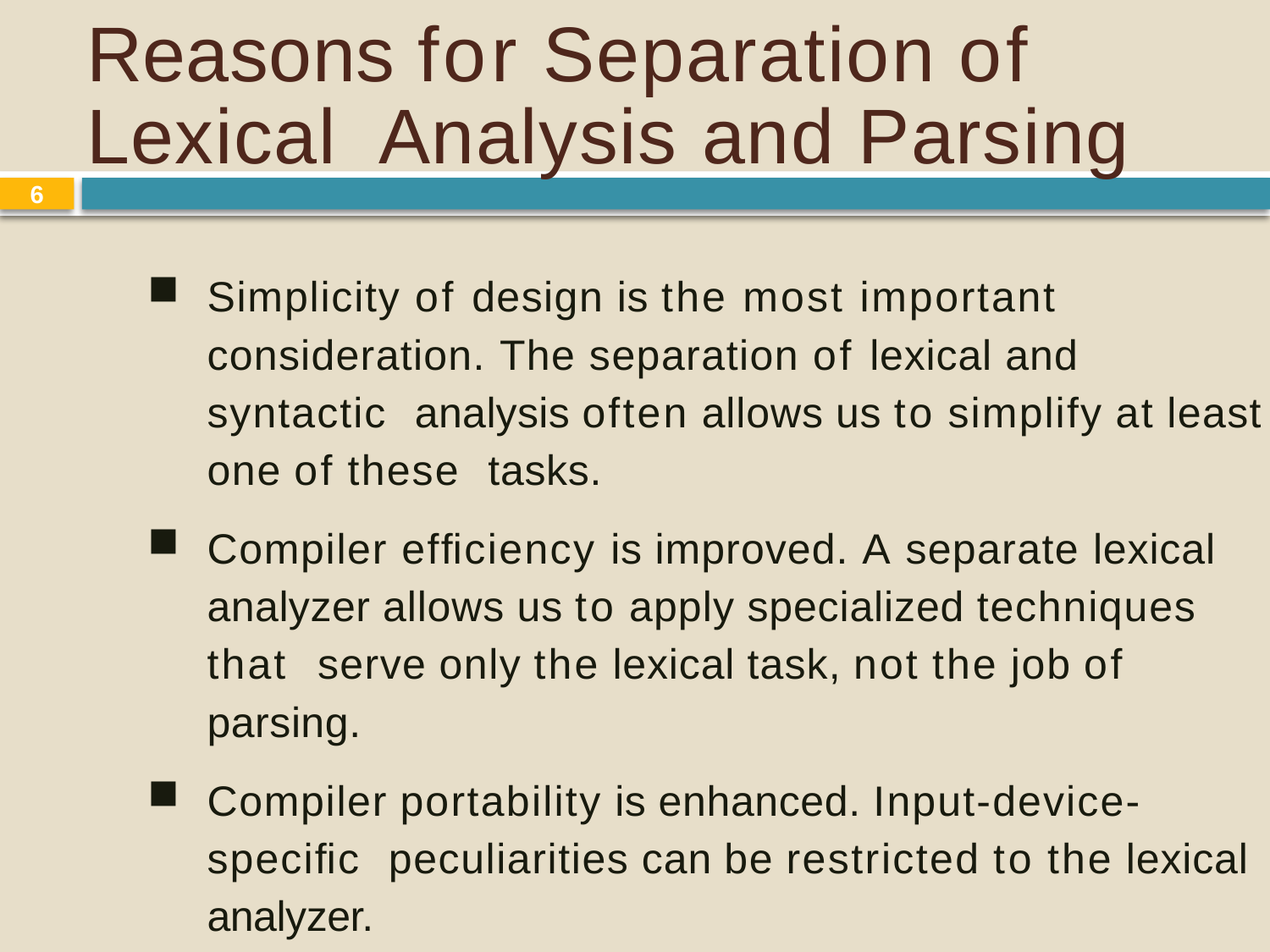

# Reasons for Separation of Lexical  Analysis and Parsing
6
Simplicity of design is the most important  consideration. The separation of lexical and syntactic  analysis often allows us to simplify at least one of these  tasks.
Compiler efﬁciency is improved. A separate lexical  analyzer allows us to apply specialized techniques that  serve only the lexical task, not the job of parsing.
Compiler portability is enhanced. Input-device-speciﬁc  peculiarities can be restricted to the lexical analyzer.